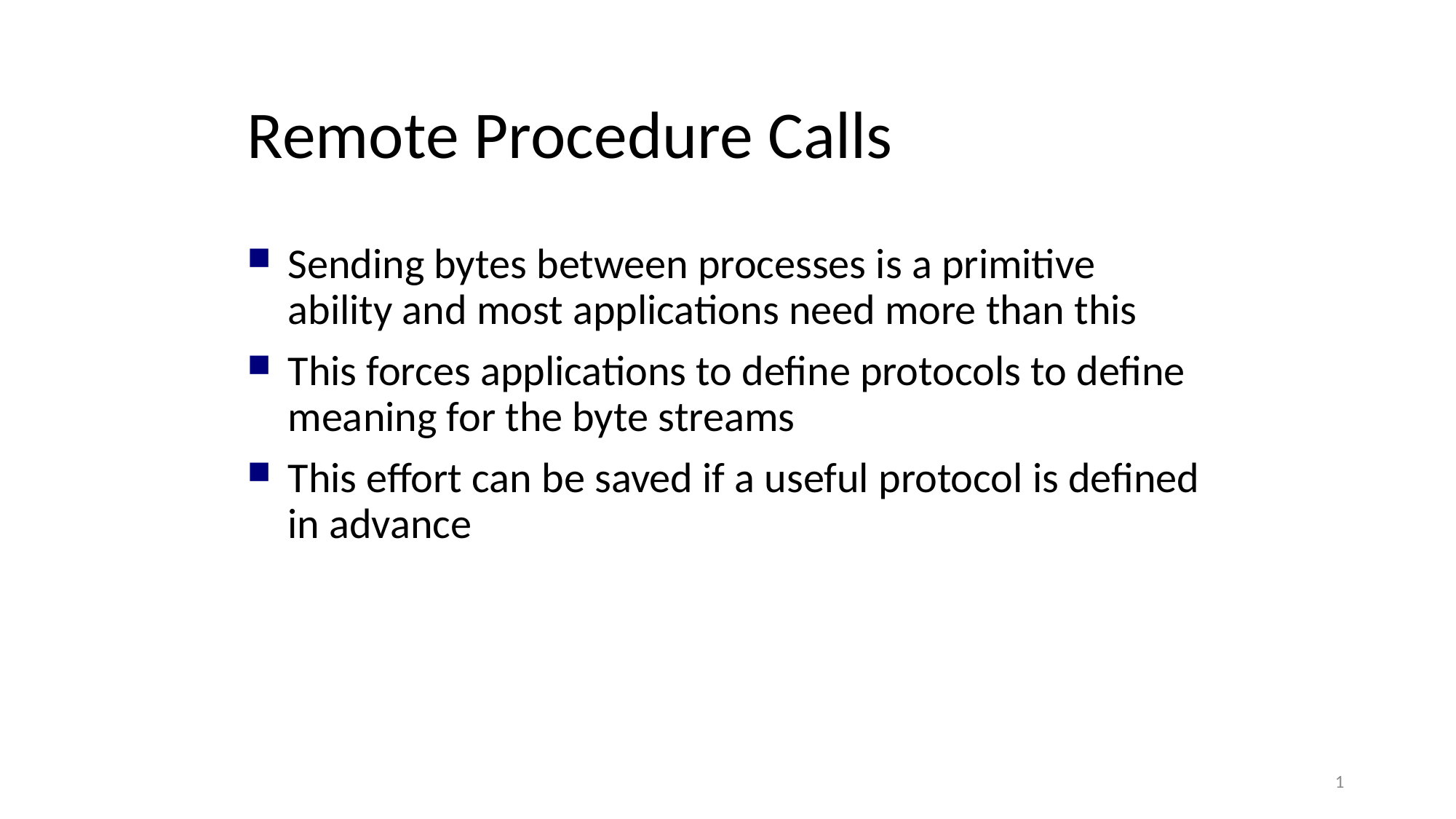

Remote Procedure Calls
Sending bytes between processes is a primitive ability and most applications need more than this
This forces applications to define protocols to define meaning for the byte streams
This effort can be saved if a useful protocol is defined in advance
1